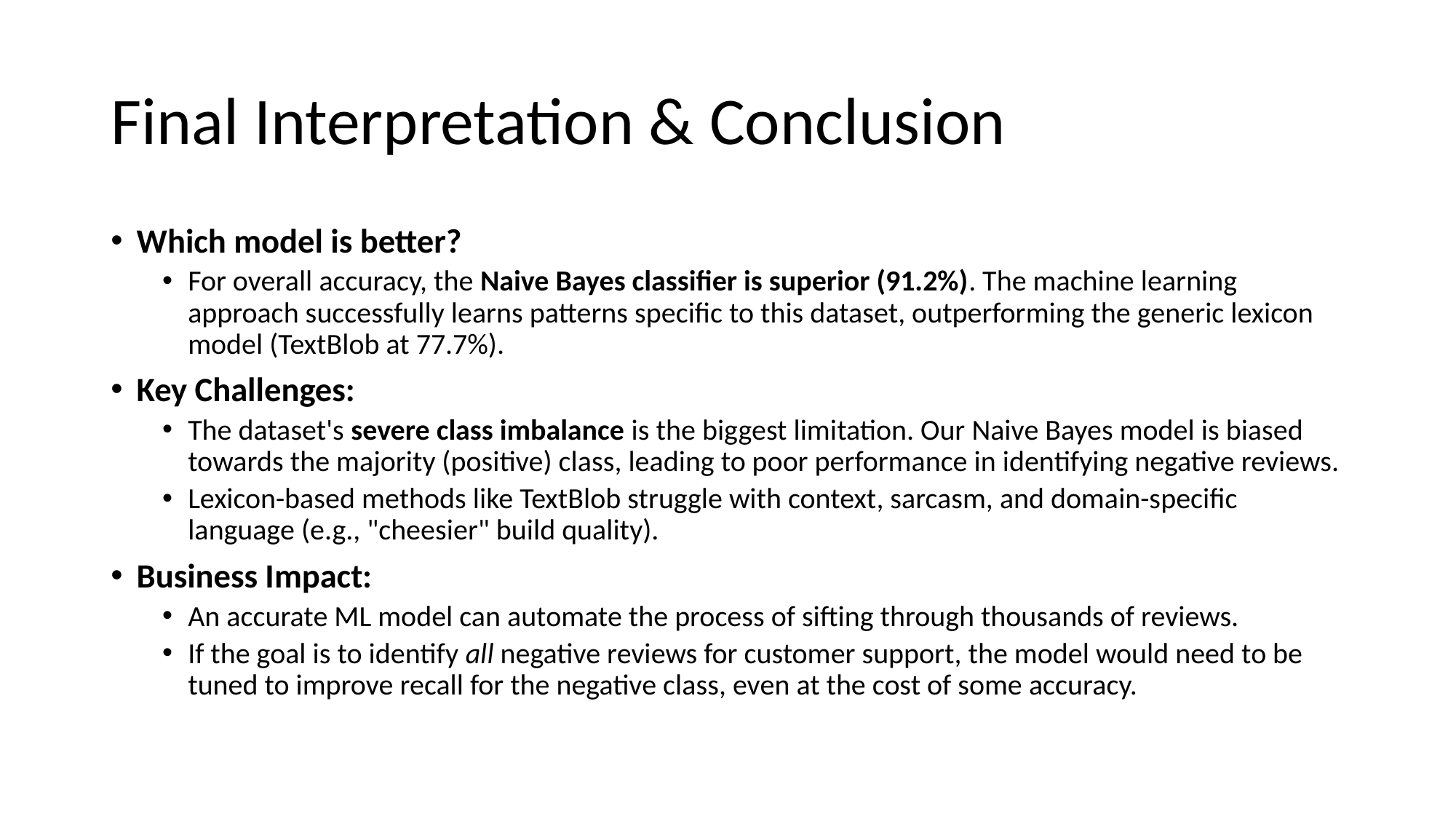

# Final Interpretation & Conclusion
Which model is better?
For overall accuracy, the Naive Bayes classifier is superior (91.2%). The machine learning approach successfully learns patterns specific to this dataset, outperforming the generic lexicon model (TextBlob at 77.7%).
Key Challenges:
The dataset's severe class imbalance is the biggest limitation. Our Naive Bayes model is biased towards the majority (positive) class, leading to poor performance in identifying negative reviews.
Lexicon-based methods like TextBlob struggle with context, sarcasm, and domain-specific language (e.g., "cheesier" build quality).
Business Impact:
An accurate ML model can automate the process of sifting through thousands of reviews.
If the goal is to identify all negative reviews for customer support, the model would need to be tuned to improve recall for the negative class, even at the cost of some accuracy.